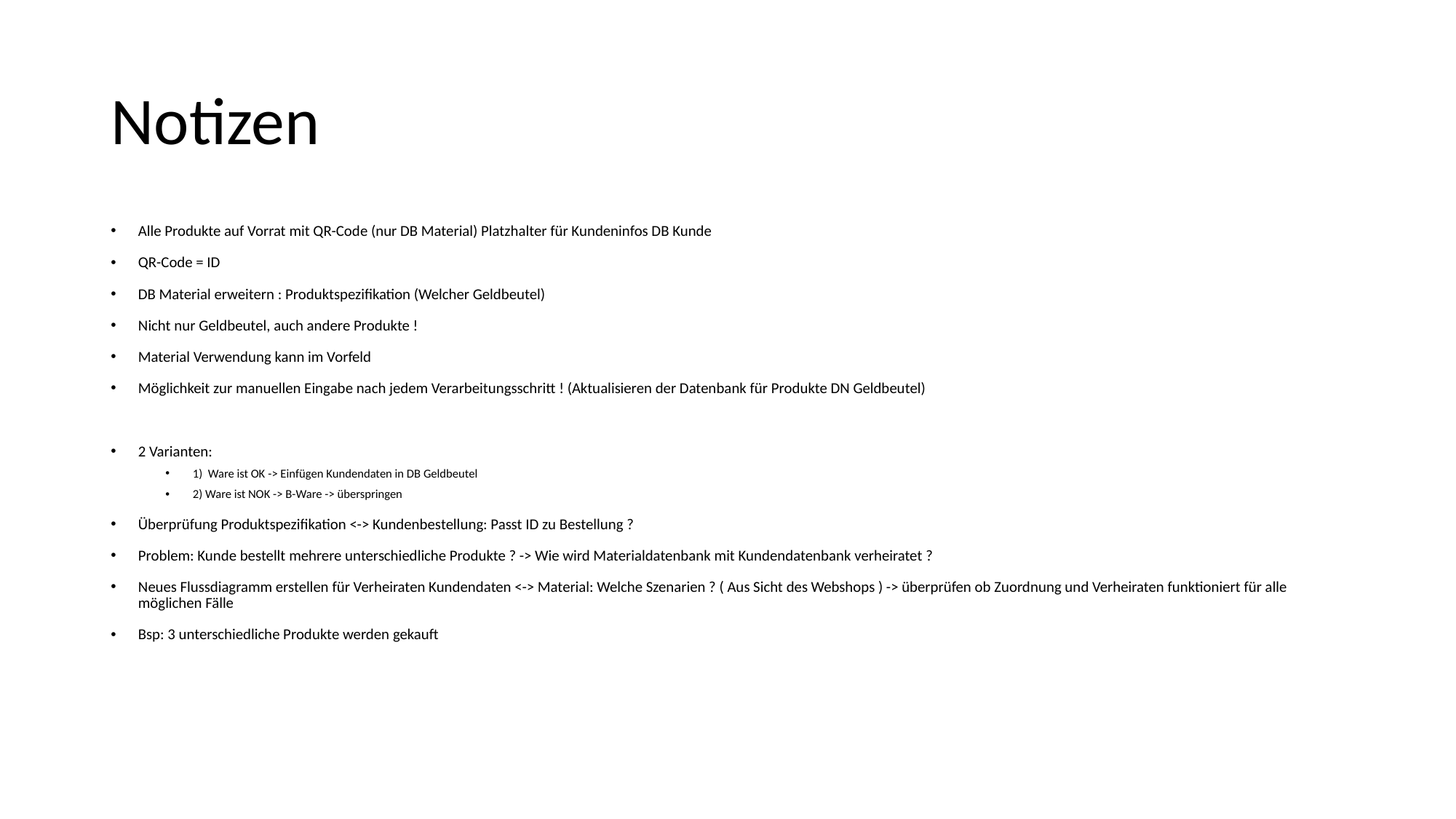

# Notizen
Alle Produkte auf Vorrat mit QR-Code (nur DB Material) Platzhalter für Kundeninfos DB Kunde
QR-Code = ID
DB Material erweitern : Produktspezifikation (Welcher Geldbeutel)
Nicht nur Geldbeutel, auch andere Produkte !
Material Verwendung kann im Vorfeld
Möglichkeit zur manuellen Eingabe nach jedem Verarbeitungsschritt ! (Aktualisieren der Datenbank für Produkte DN Geldbeutel)

2 Varianten:
1)  Ware ist OK -> Einfügen Kundendaten in DB Geldbeutel
2) Ware ist NOK -> B-Ware -> überspringen
Überprüfung Produktspezifikation <-> Kundenbestellung: Passt ID zu Bestellung ?
Problem: Kunde bestellt mehrere unterschiedliche Produkte ? -> Wie wird Materialdatenbank mit Kundendatenbank verheiratet ?
Neues Flussdiagramm erstellen für Verheiraten Kundendaten <-> Material: Welche Szenarien ? ( Aus Sicht des Webshops ) -> überprüfen ob Zuordnung und Verheiraten funktioniert für alle möglichen Fälle
Bsp: 3 unterschiedliche Produkte werden gekauft